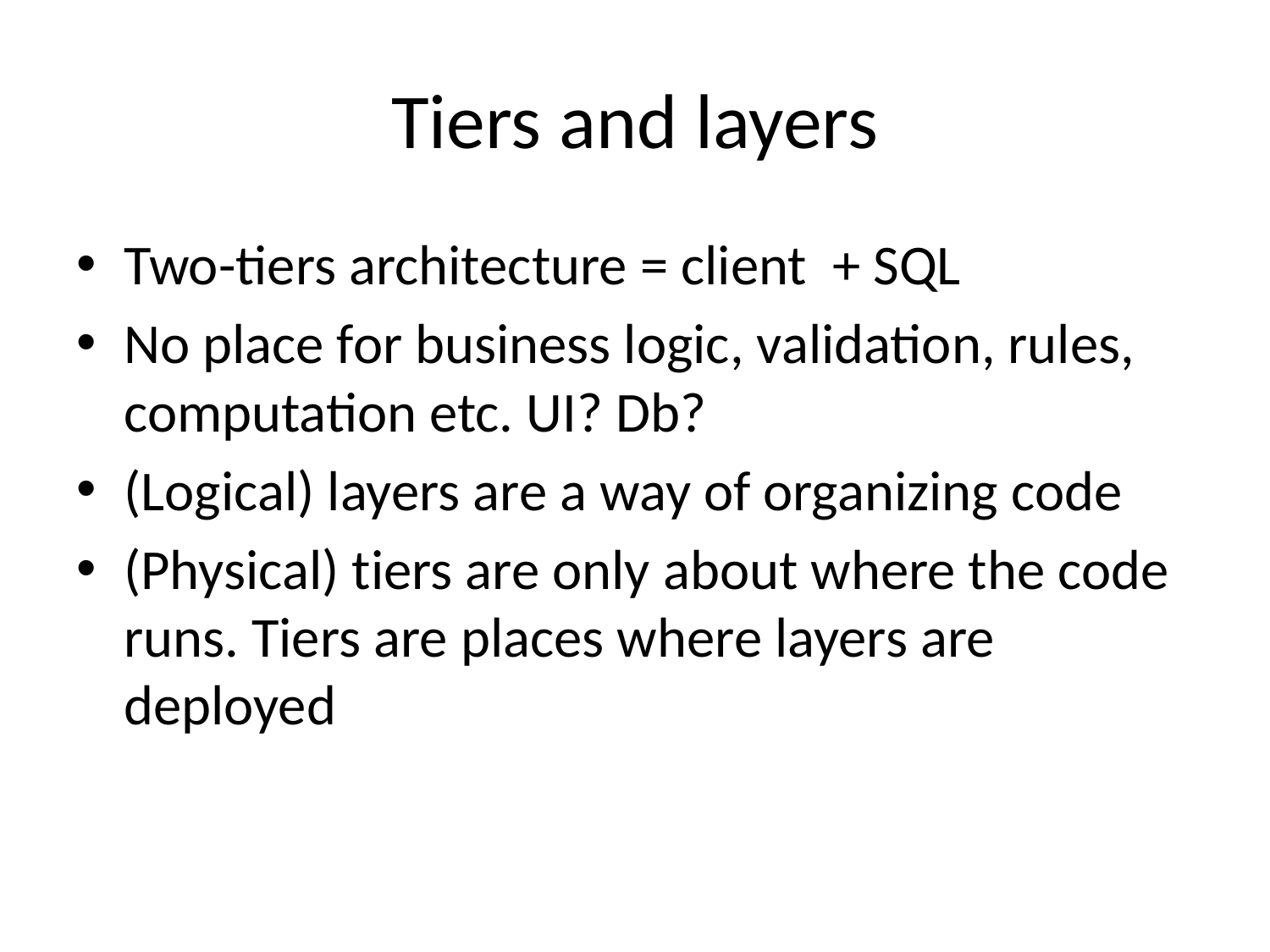

# Tiers and layers
Two-tiers architecture = client  + SQL
No place for business logic, validation, rules, computation etc. UI? Db?
(Logical) layers are a way of organizing code
(Physical) tiers are only about where the code runs. Tiers are places where layers are deployed